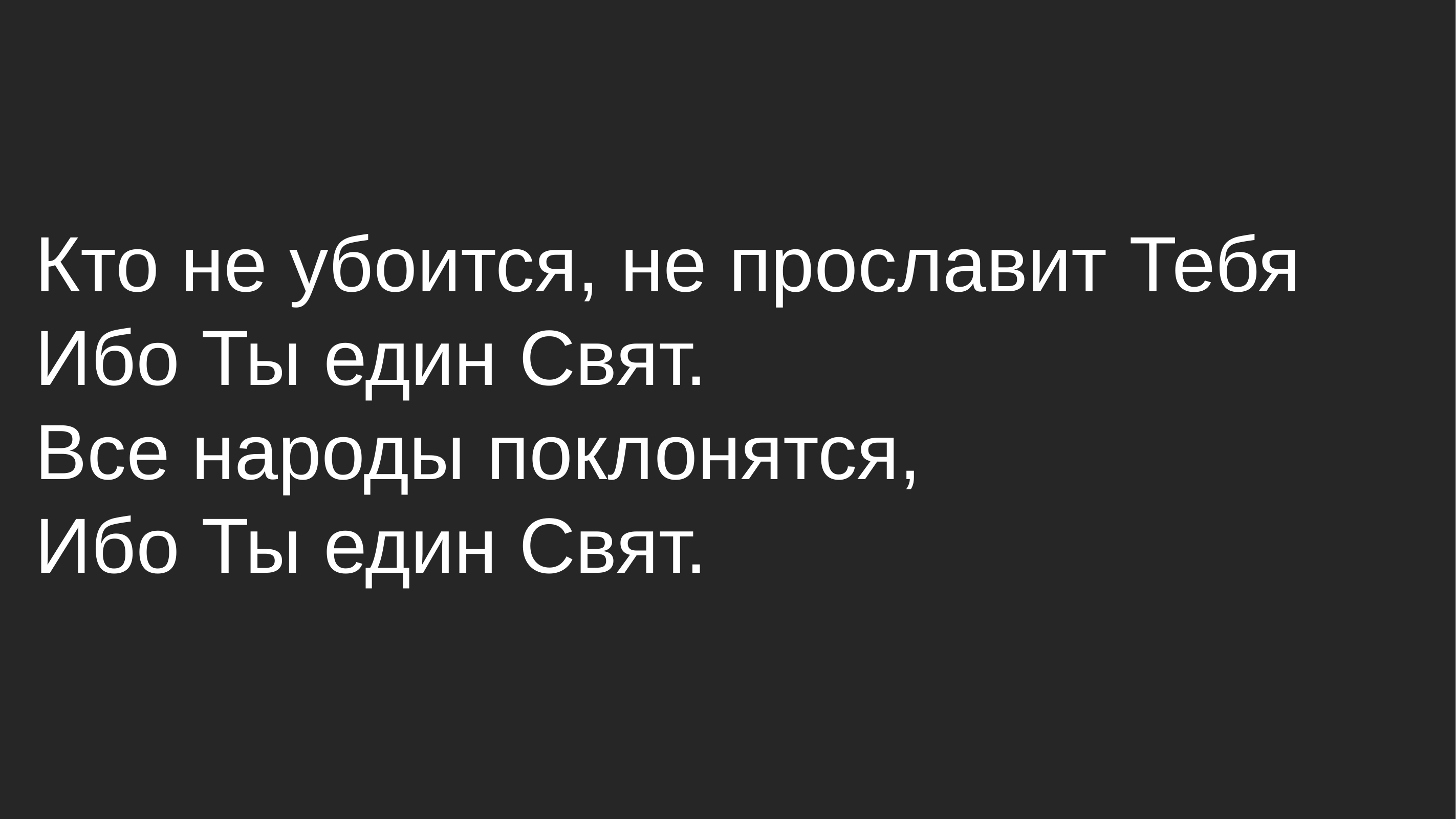

Кто не убоится, не прославит Тебя
Ибо Ты един Свят.
Все народы поклонятся,
Ибо Ты един Свят.